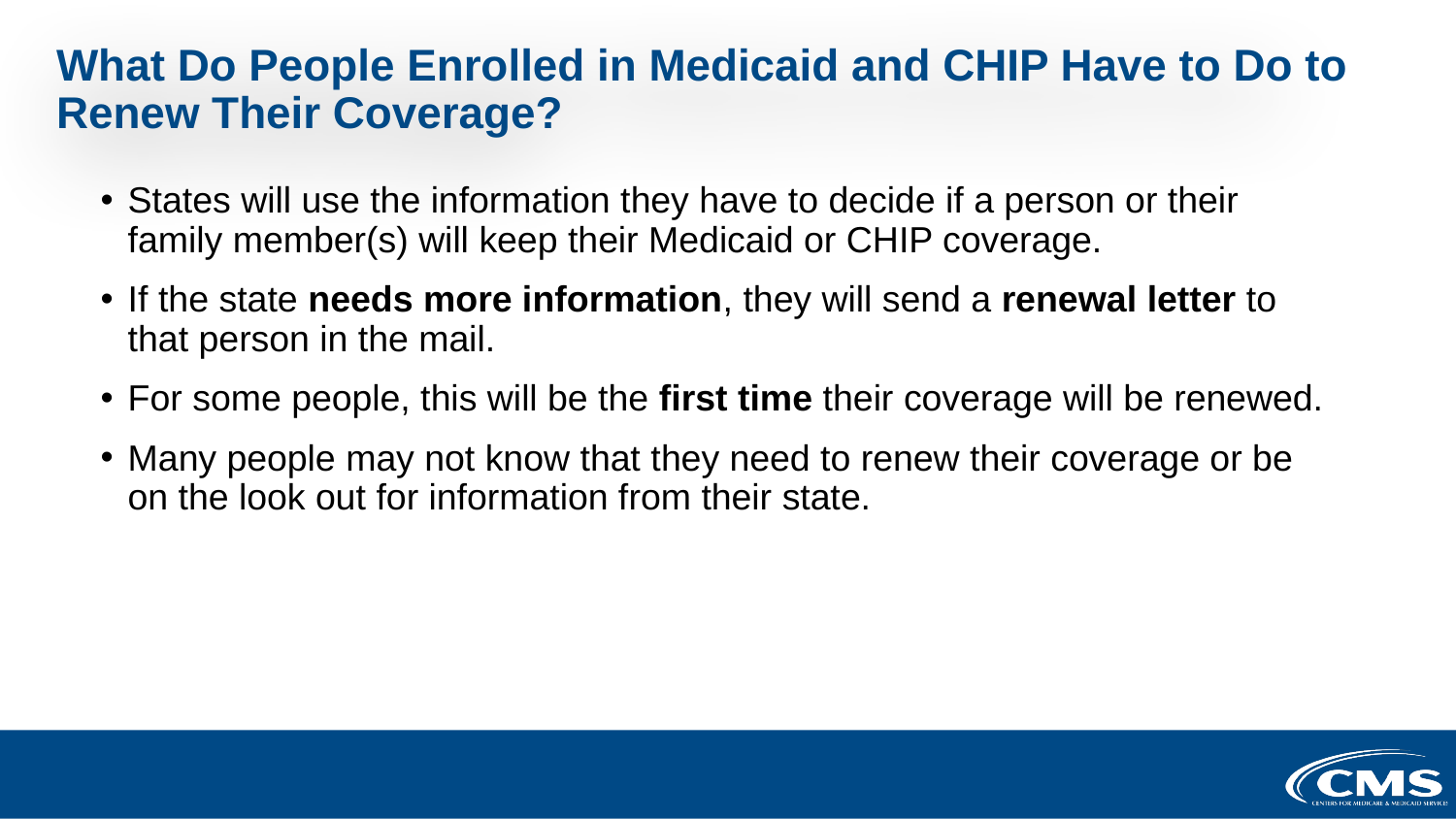

# What Do People Enrolled in Medicaid and CHIP Have to Do to Renew Their Coverage?
States will use the information they have to decide if a person or their family member(s) will keep their Medicaid or CHIP coverage.
If the state needs more information, they will send a renewal letter to that person in the mail.
For some people, this will be the first time their coverage will be renewed.
Many people may not know that they need to renew their coverage or be on the look out for information from their state.